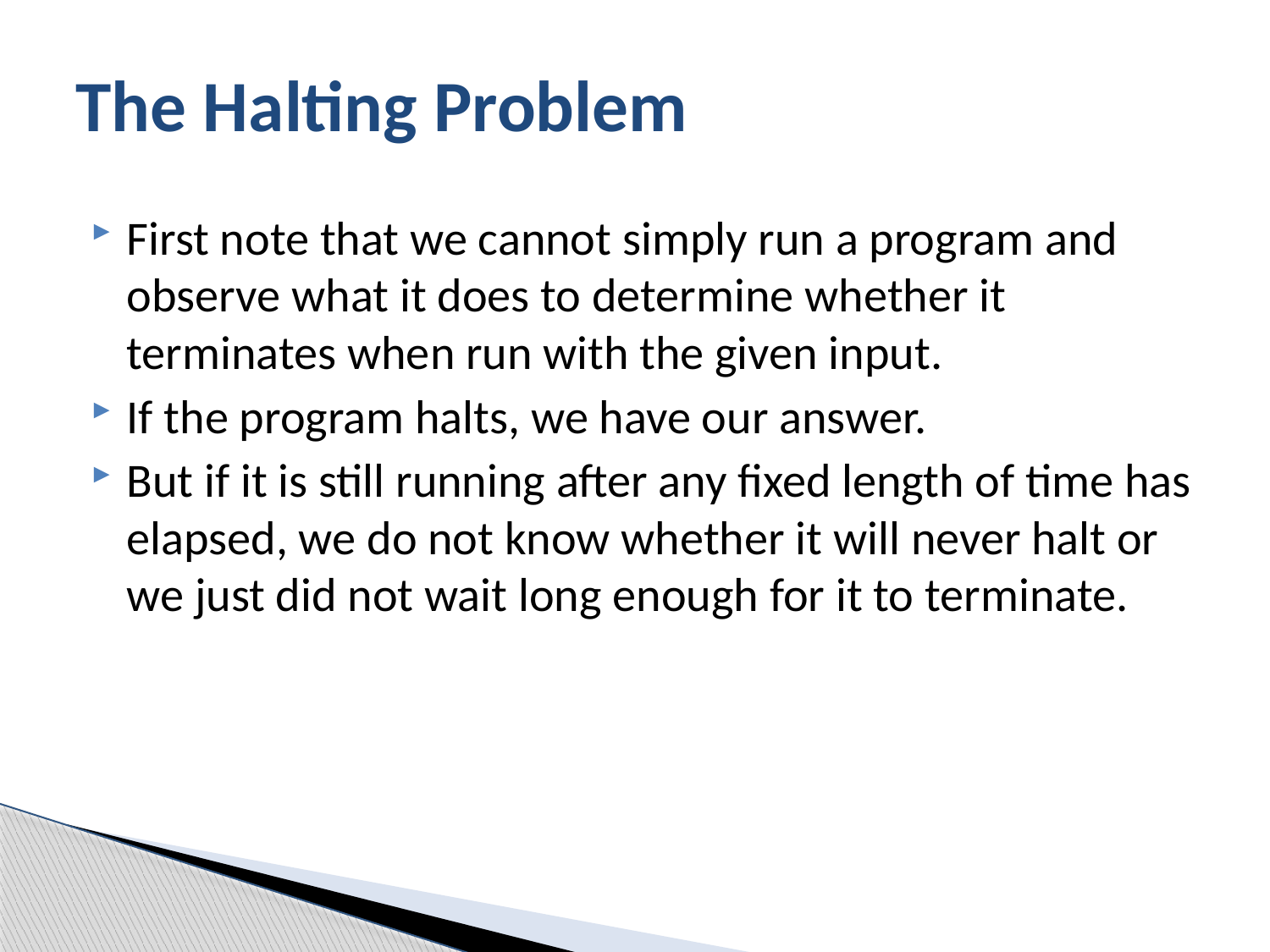

# The Halting Problem
First note that we cannot simply run a program and observe what it does to determine whether it terminates when run with the given input.
If the program halts, we have our answer.
But if it is still running after any fixed length of time has elapsed, we do not know whether it will never halt or we just did not wait long enough for it to terminate.